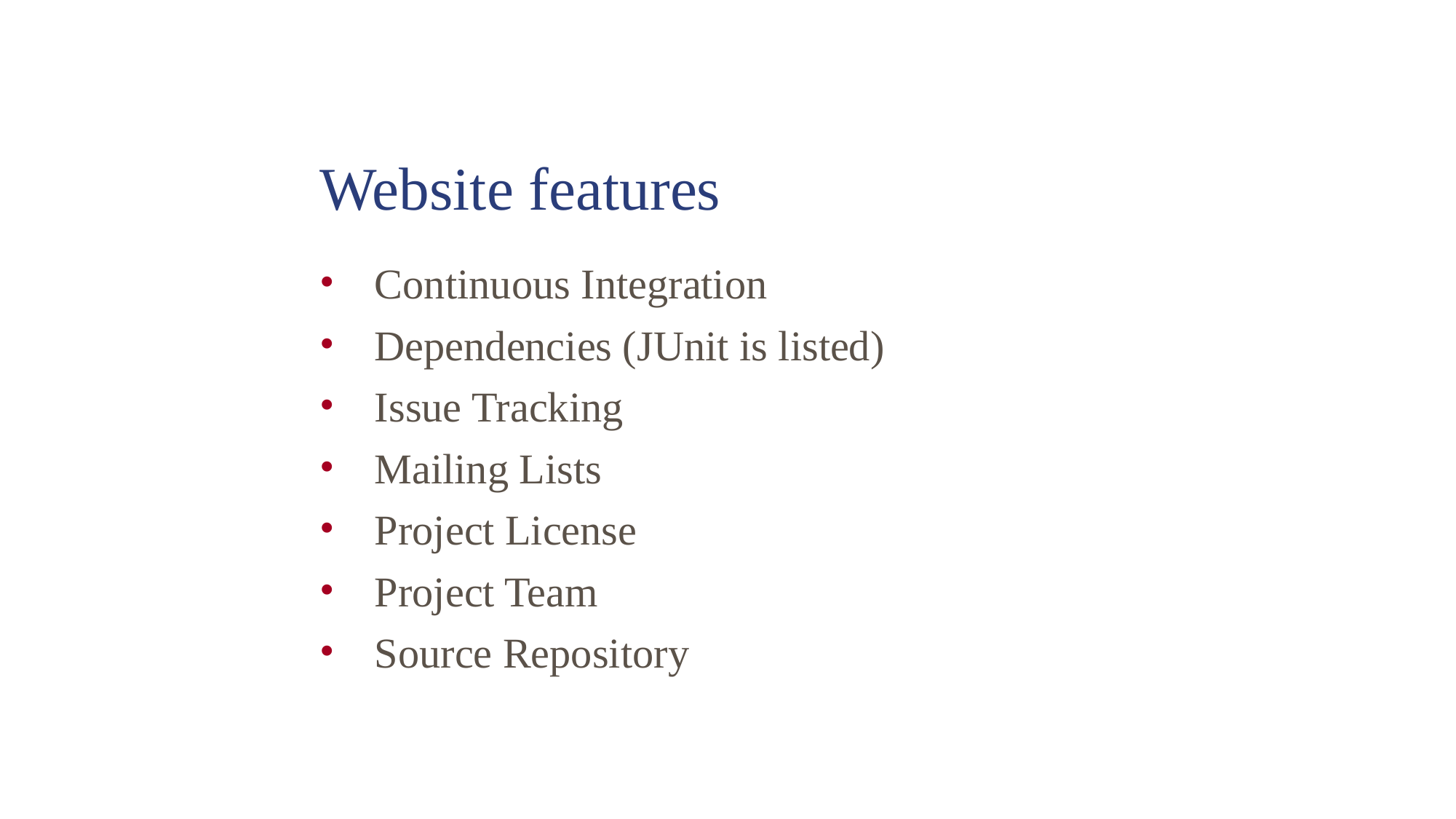

Website features
Continuous Integration
Dependencies (JUnit is listed)
Issue Tracking
Mailing Lists
Project License
Project Team
Source Repository